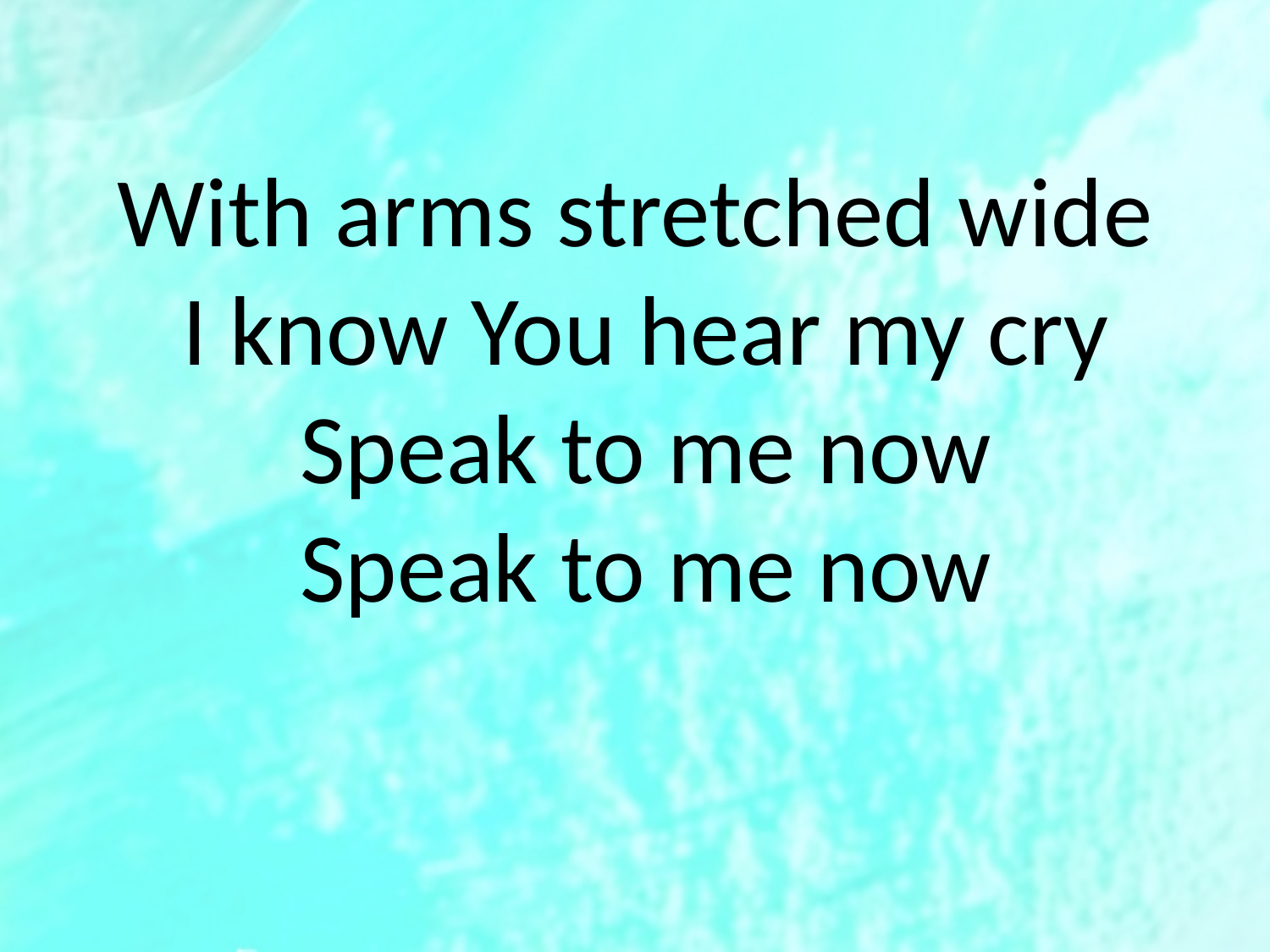

With arms stretched wide
 I know You hear my cry
 Speak to me now
 Speak to me now